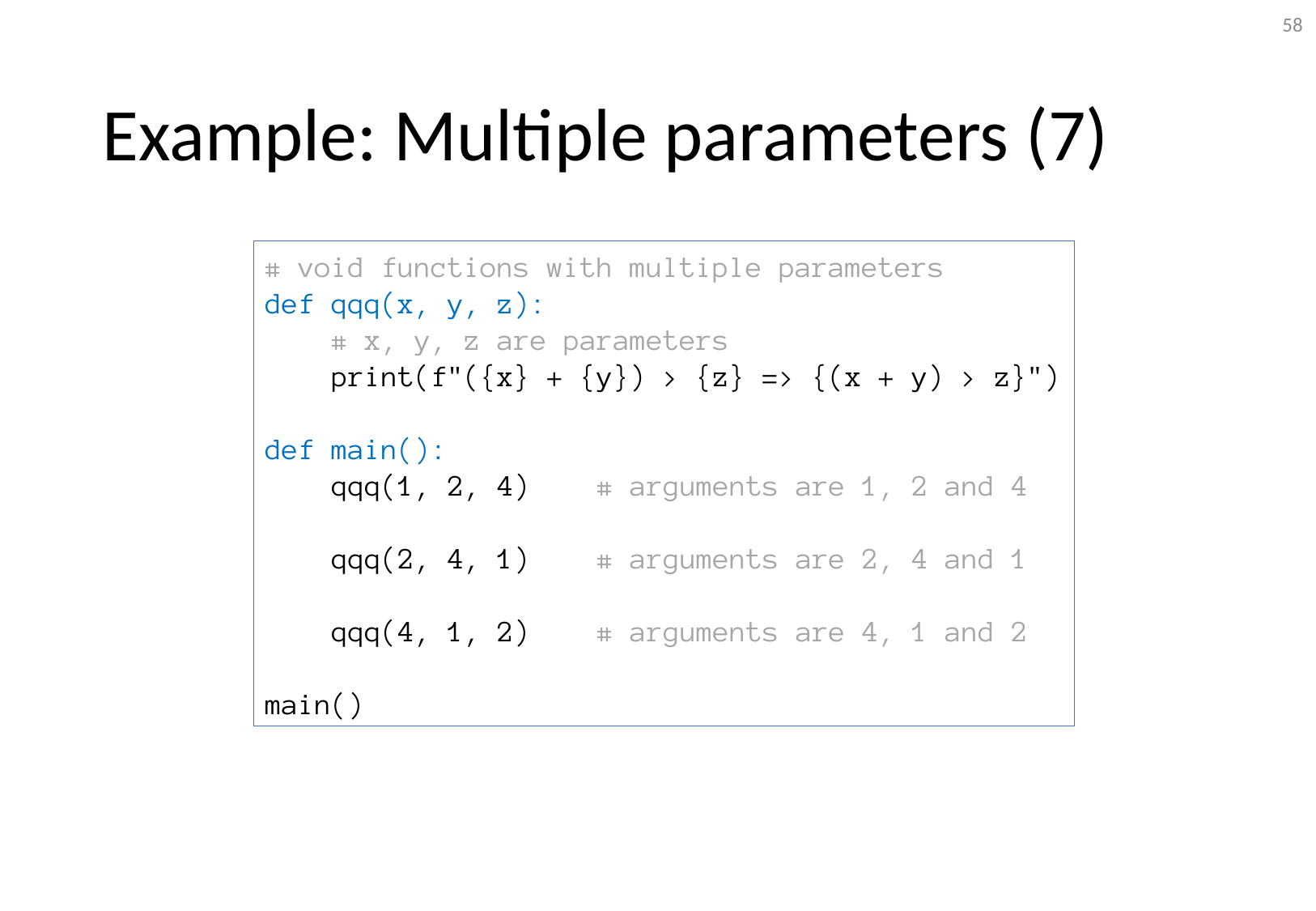

58
# Example: Multiple parameters (7)
# void functions with multiple parameters
def qqq(x, y, z):
    # x, y, z are parameters
    print(f"({x} + {y}) > {z} => {(x + y) > z}")

def main():
    qqq(1, 2, 4)    # arguments are 1, 2 and 4

    qqq(2, 4, 1)    # arguments are 2, 4 and 1

    qqq(4, 1, 2)    # arguments are 4, 1 and 2

main()